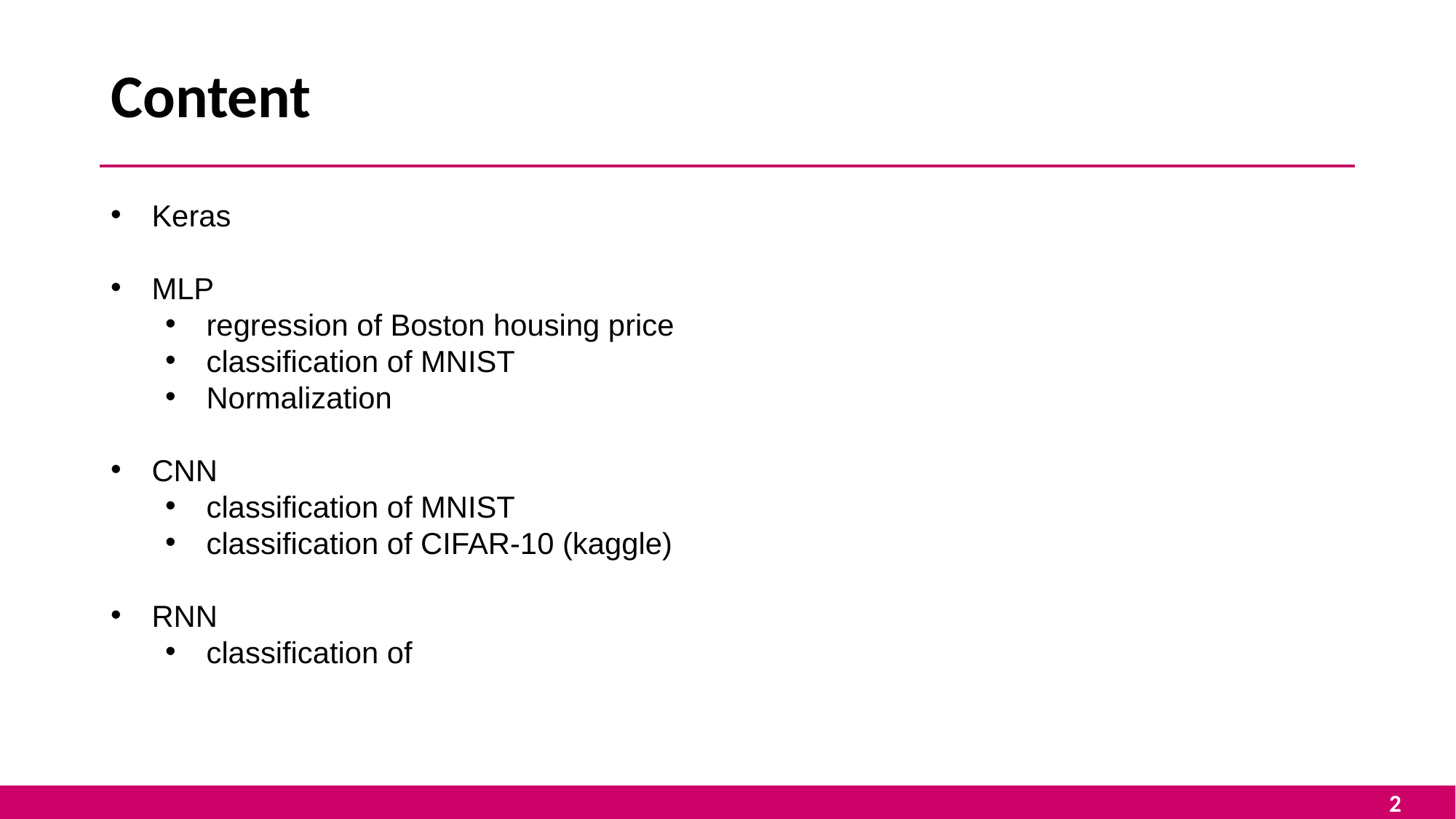

# Content
Keras

MLP
regression of Boston housing price
classification of MNIST
Normalization

CNN
classification of MNIST
classification of CIFAR-10 (kaggle)

RNN
classification of

2